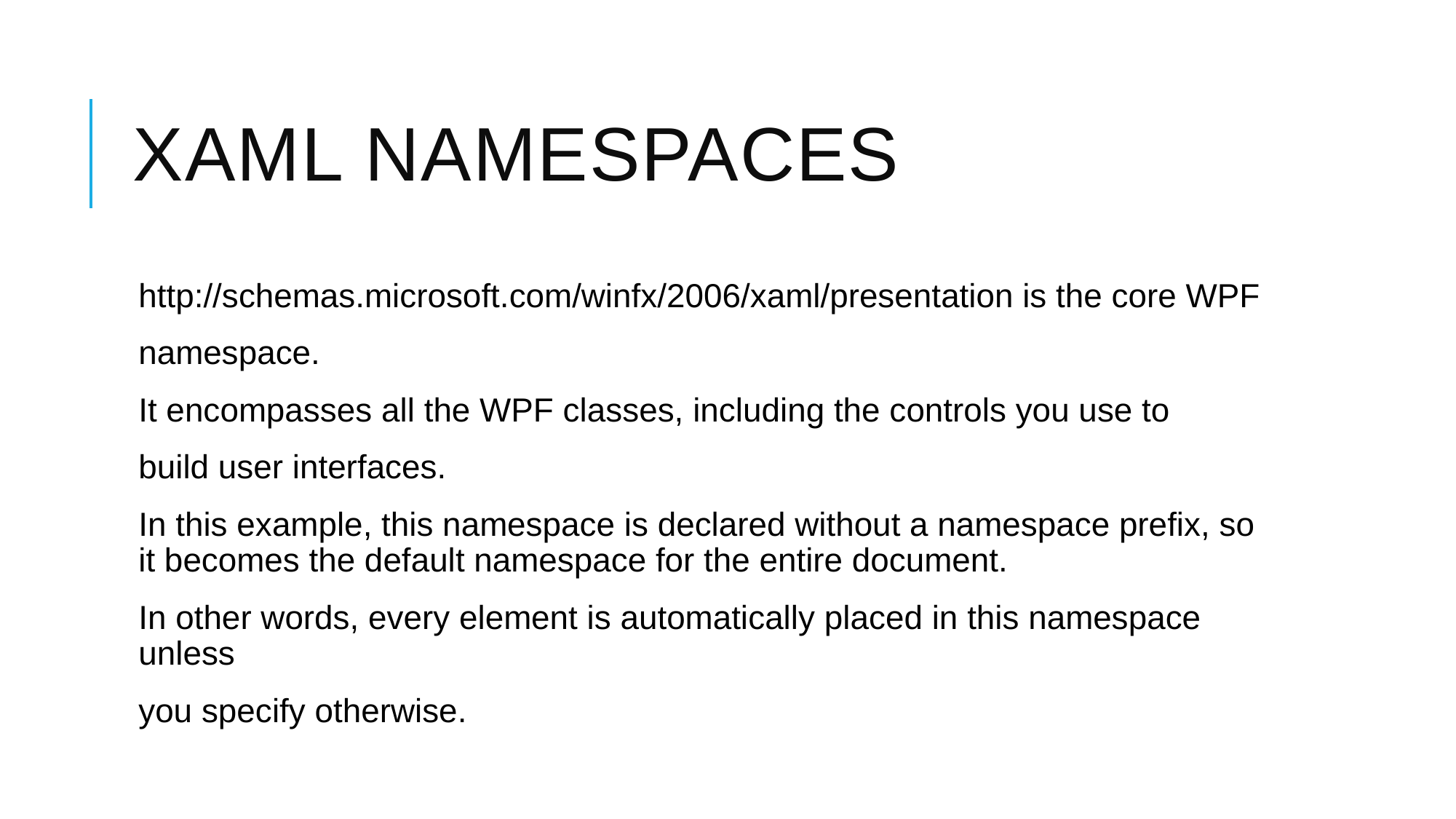

# XAML Namespaces
http://schemas.microsoft.com/winfx/2006/xaml/presentation is the core WPF
namespace.
It encompasses all the WPF classes, including the controls you use to
build user interfaces.
In this example, this namespace is declared without a namespace prefix, so it becomes the default namespace for the entire document.
In other words, every element is automatically placed in this namespace unless
you specify otherwise.